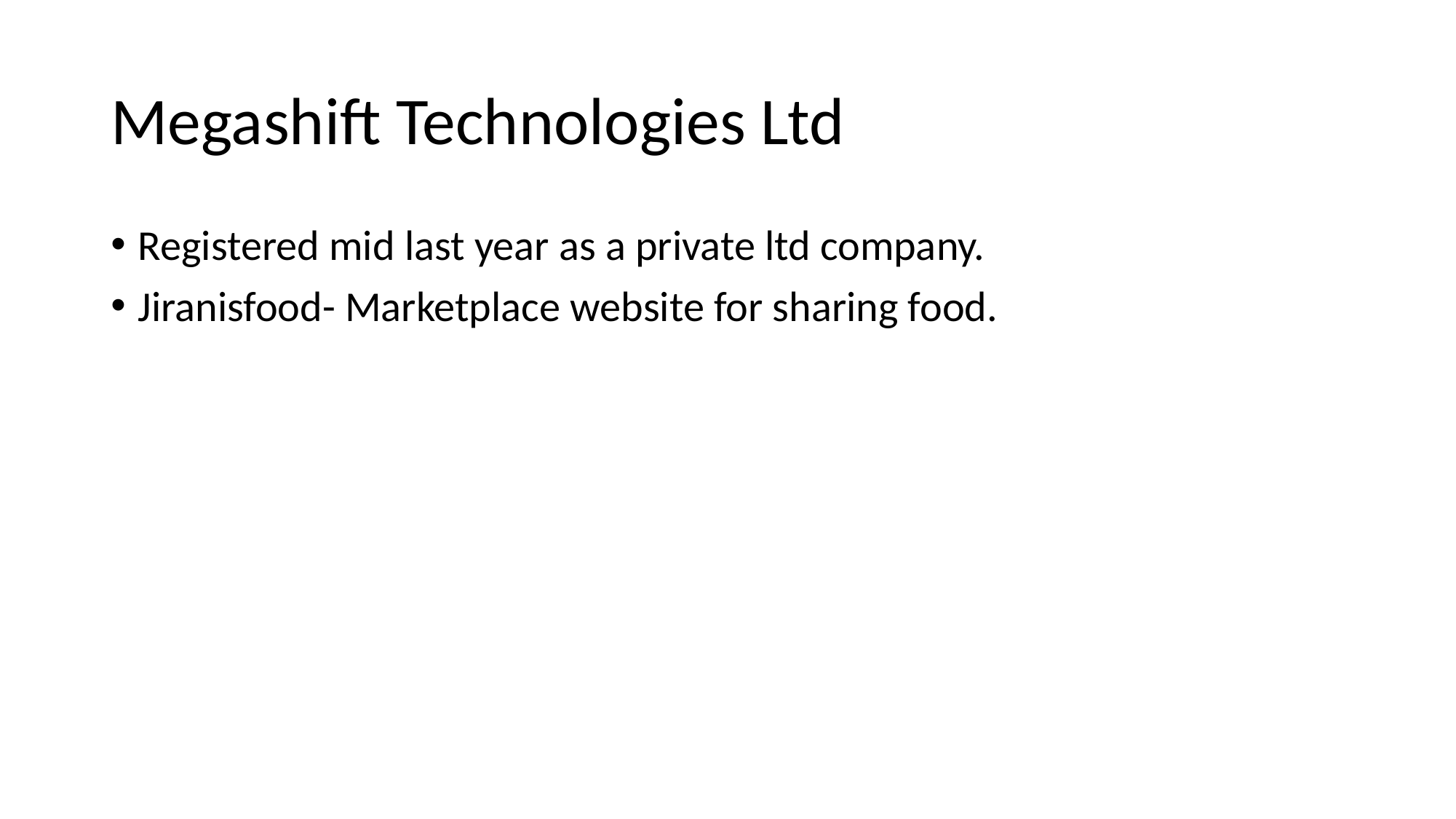

# Megashift Technologies Ltd
Registered mid last year as a private ltd company.
Jiranisfood- Marketplace website for sharing food.